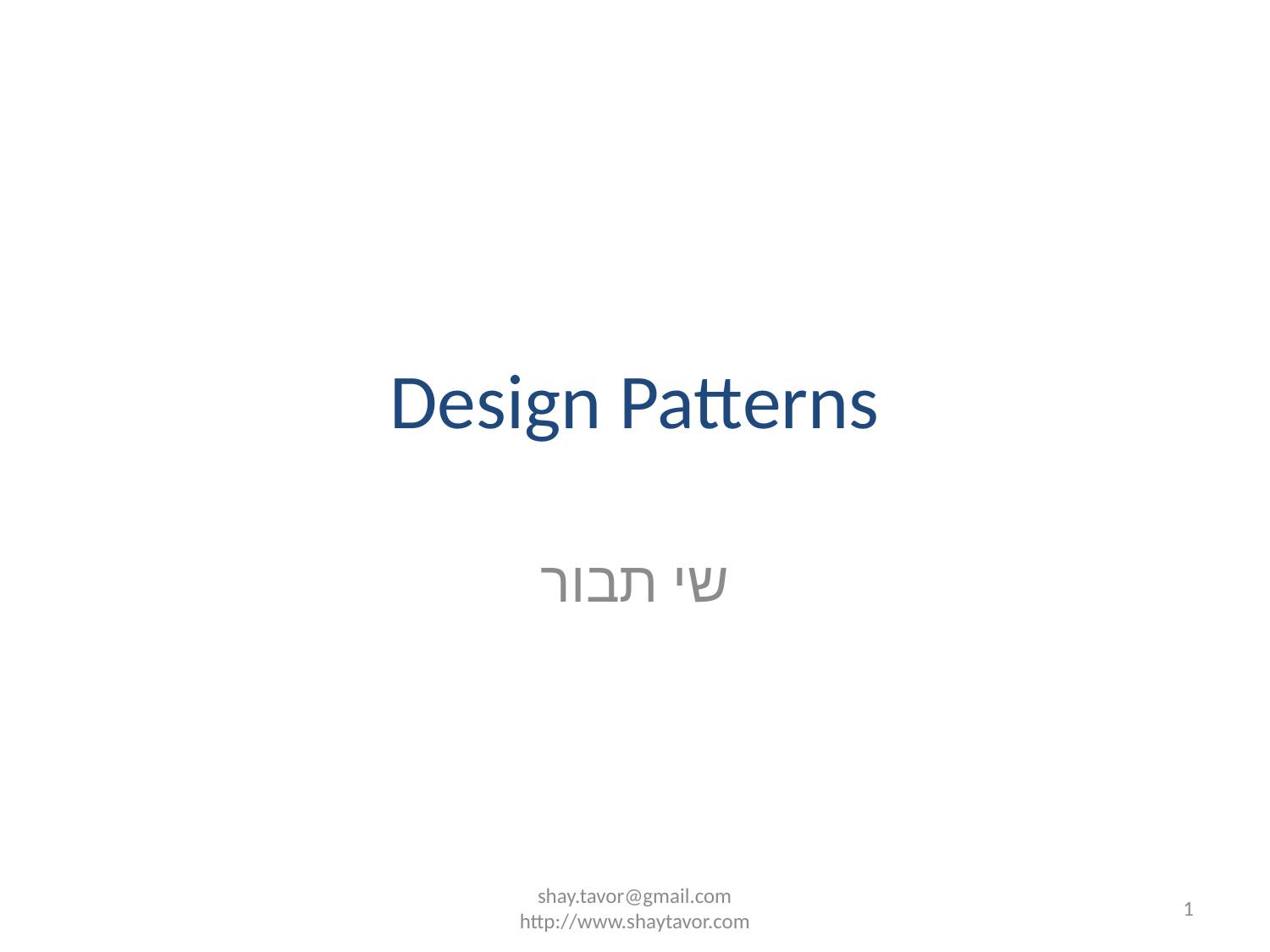

# Design Patterns
שי תבור
shay.tavor@gmail.com
http://www.shaytavor.com
1